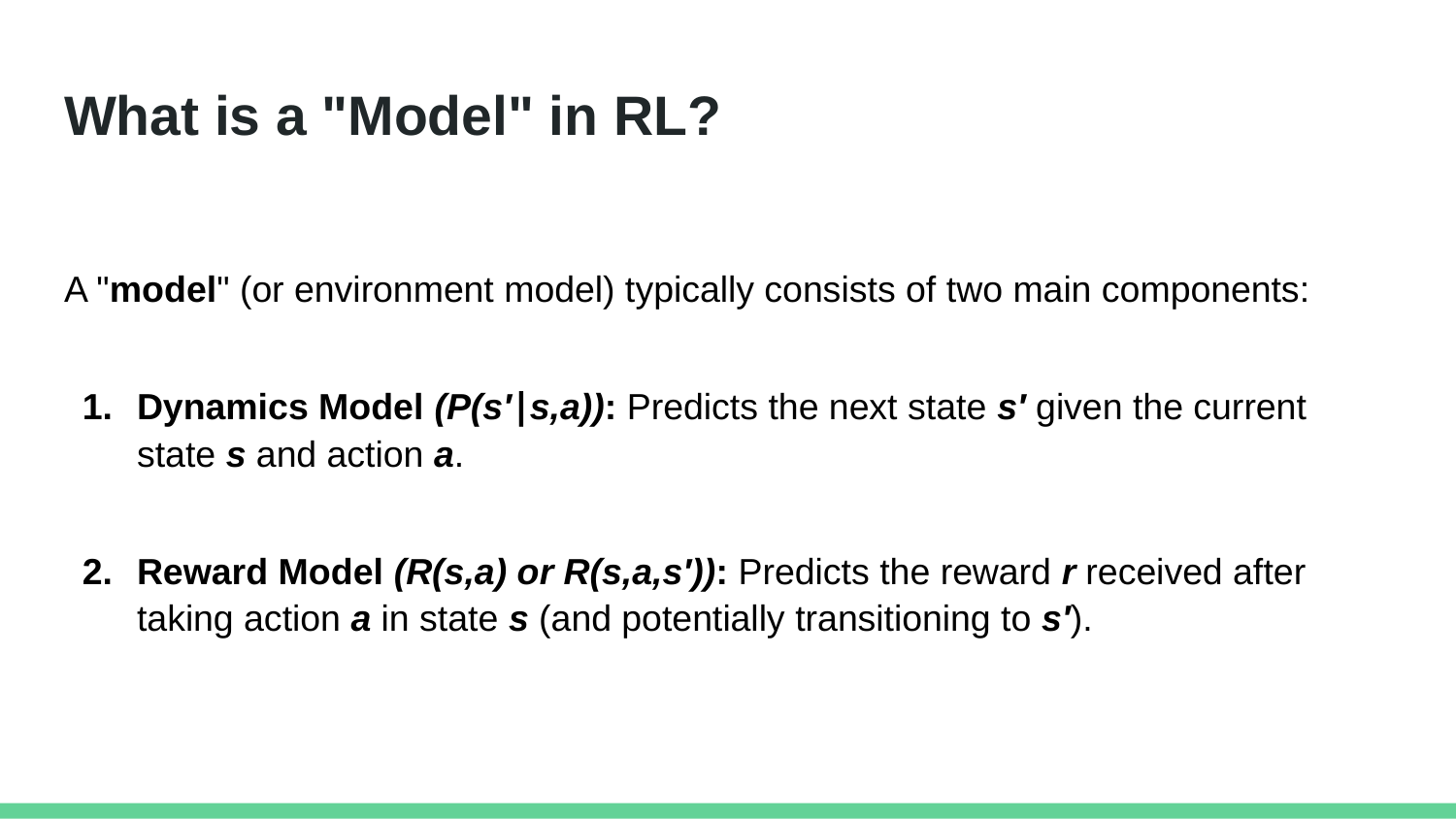

# What is a "Model" in RL?

A "model" (or environment model) typically consists of two main components:
Dynamics Model (P(s′∣s,a)): Predicts the next state s′ given the current state s and action a.
Reward Model (R(s,a) or R(s,a,s′)): Predicts the reward r received after taking action a in state s (and potentially transitioning to s′).